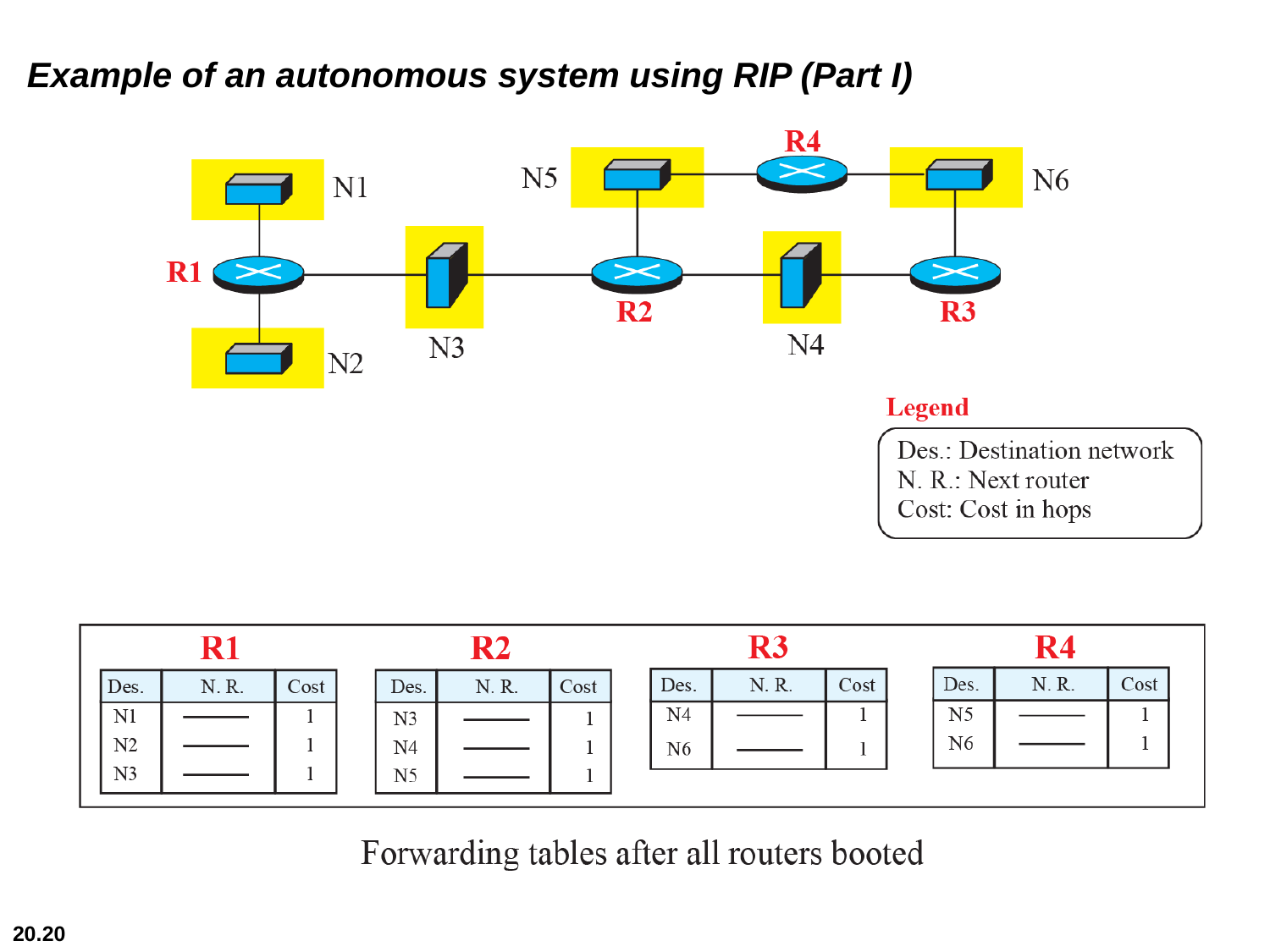

# Example of an autonomous system using RIP (Part I)

20.20